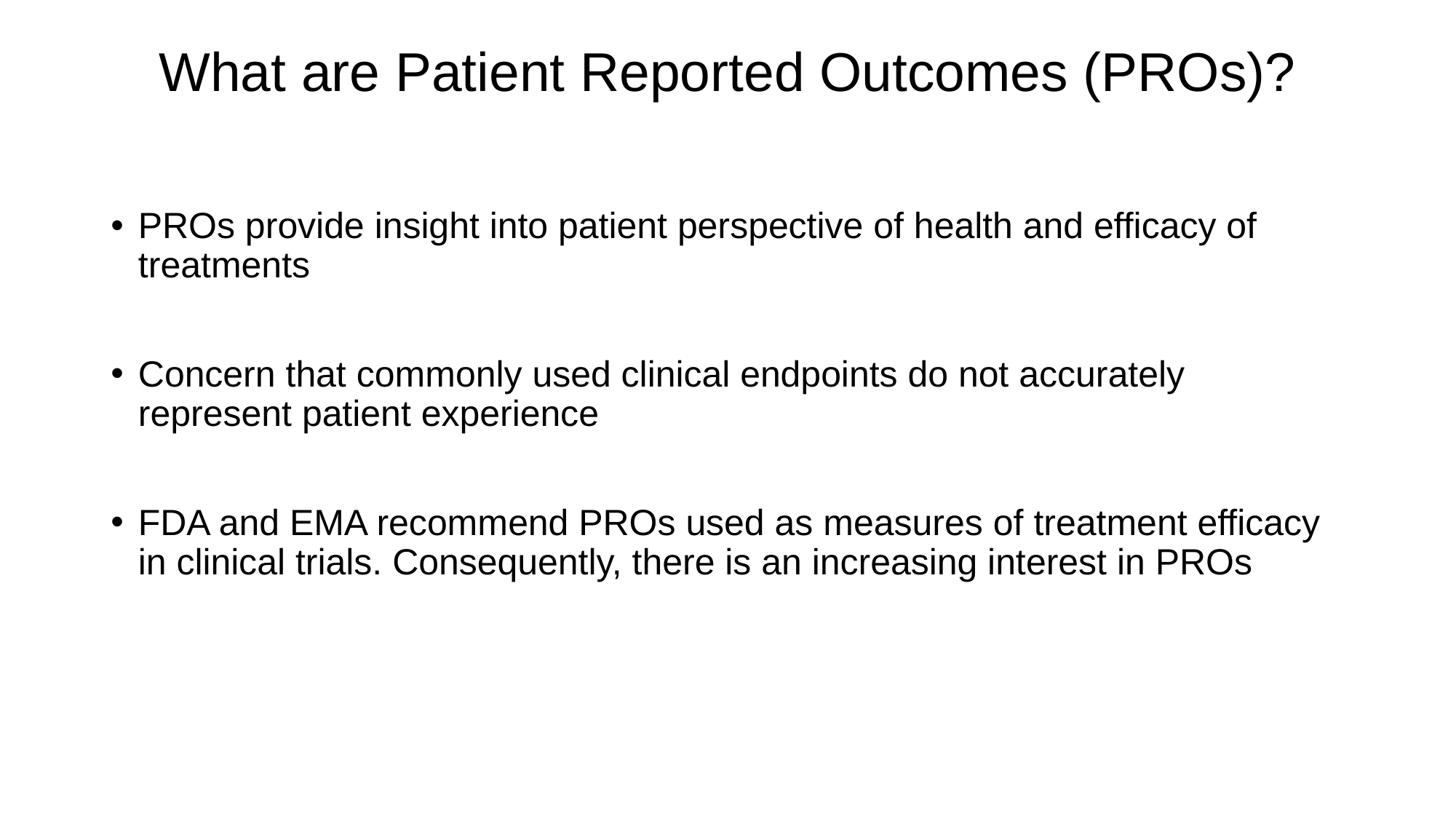

# What are Patient Reported Outcomes (PROs)?
PROs provide insight into patient perspective of health and efficacy of treatments

Concern that commonly used clinical endpoints do not accurately represent patient experience

FDA and EMA recommend PROs used as measures of treatment efficacy in clinical trials. Consequently, there is an increasing interest in PROs